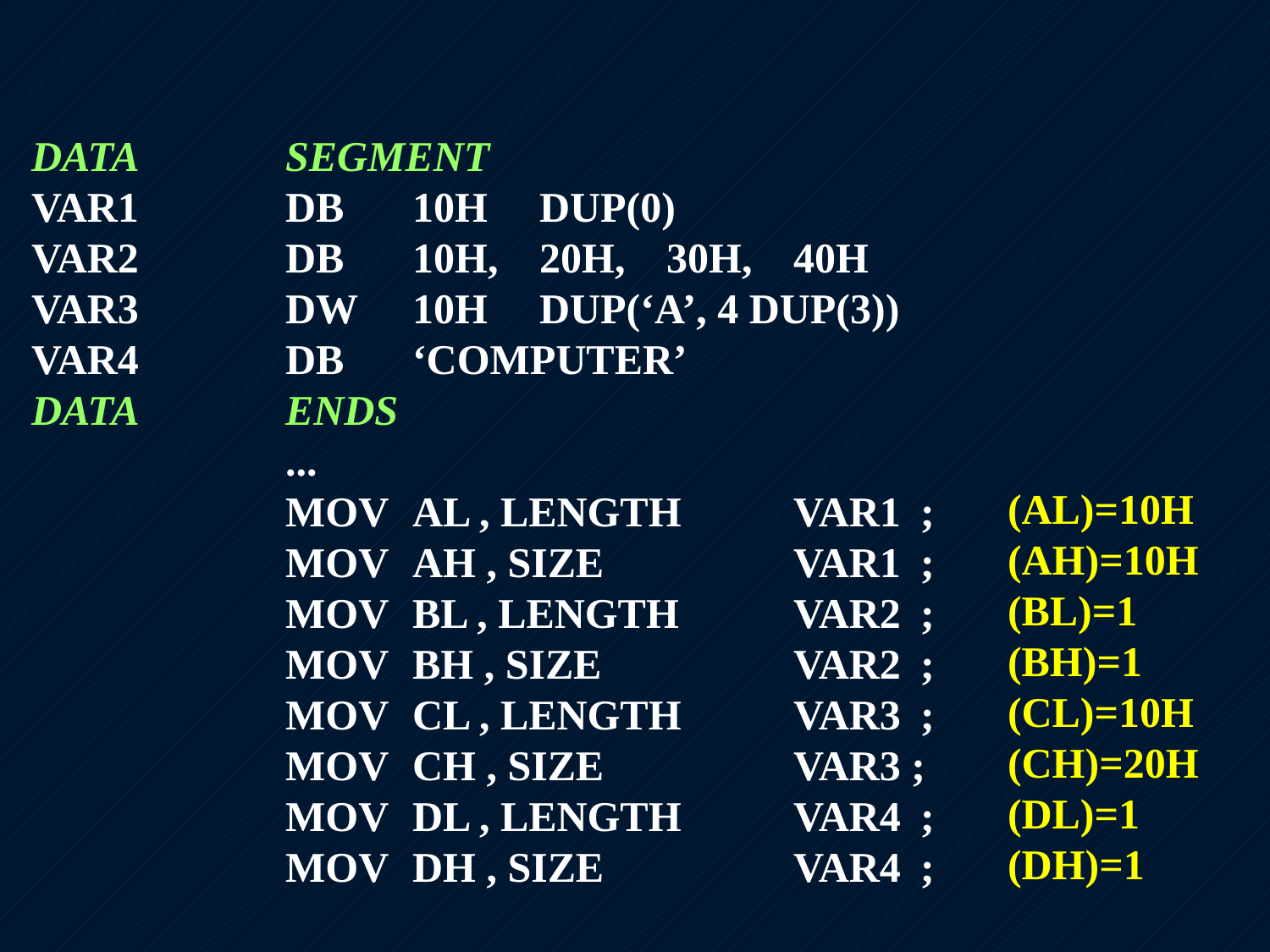

DATA		SEGMENT
VAR1		DB	10H	DUP(0)
VAR2		DB	10H,	20H,	30H,	40H
VAR3		DW	10H	DUP(‘A’, 4 DUP(3))
VAR4		DB	‘COMPUTER’
DATA		ENDS
		...
		MOV	AL , LENGTH	VAR1	;
		MOV	AH , SIZE		VAR1	;
		MOV	BL , LENGTH	VAR2	;
		MOV	BH , SIZE		VAR2	;
		MOV	CL , LENGTH	VAR3	;
		MOV	CH , SIZE		VAR3 ;
		MOV	DL , LENGTH	VAR4	;
		MOV	DH , SIZE		VAR4	;
(AL)=10H
(AH)=10H
(BL)=1
(BH)=1
(CL)=10H
(CH)=20H
(DL)=1
(DH)=1